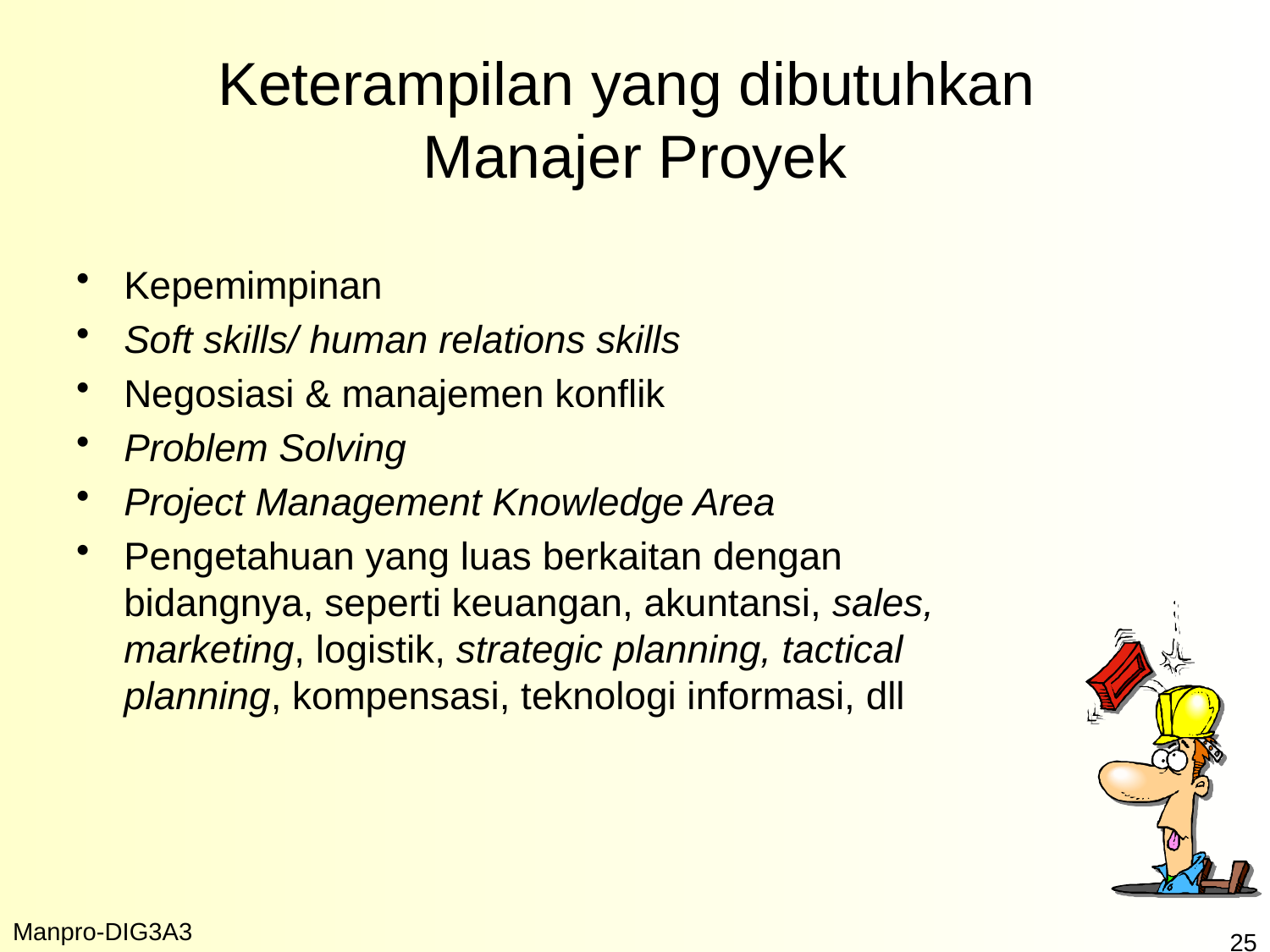

Keterampilan yang dibutuhkan
Manajer Proyek
Kepemimpinan
Soft skills/ human relations skills
Negosiasi & manajemen konflik
Problem Solving
Project Management Knowledge Area
Pengetahuan yang luas berkaitan dengan bidangnya, seperti keuangan, akuntansi, sales, marketing, logistik, strategic planning, tactical planning, kompensasi, teknologi informasi, dll

Manpro-DIG3A3
25